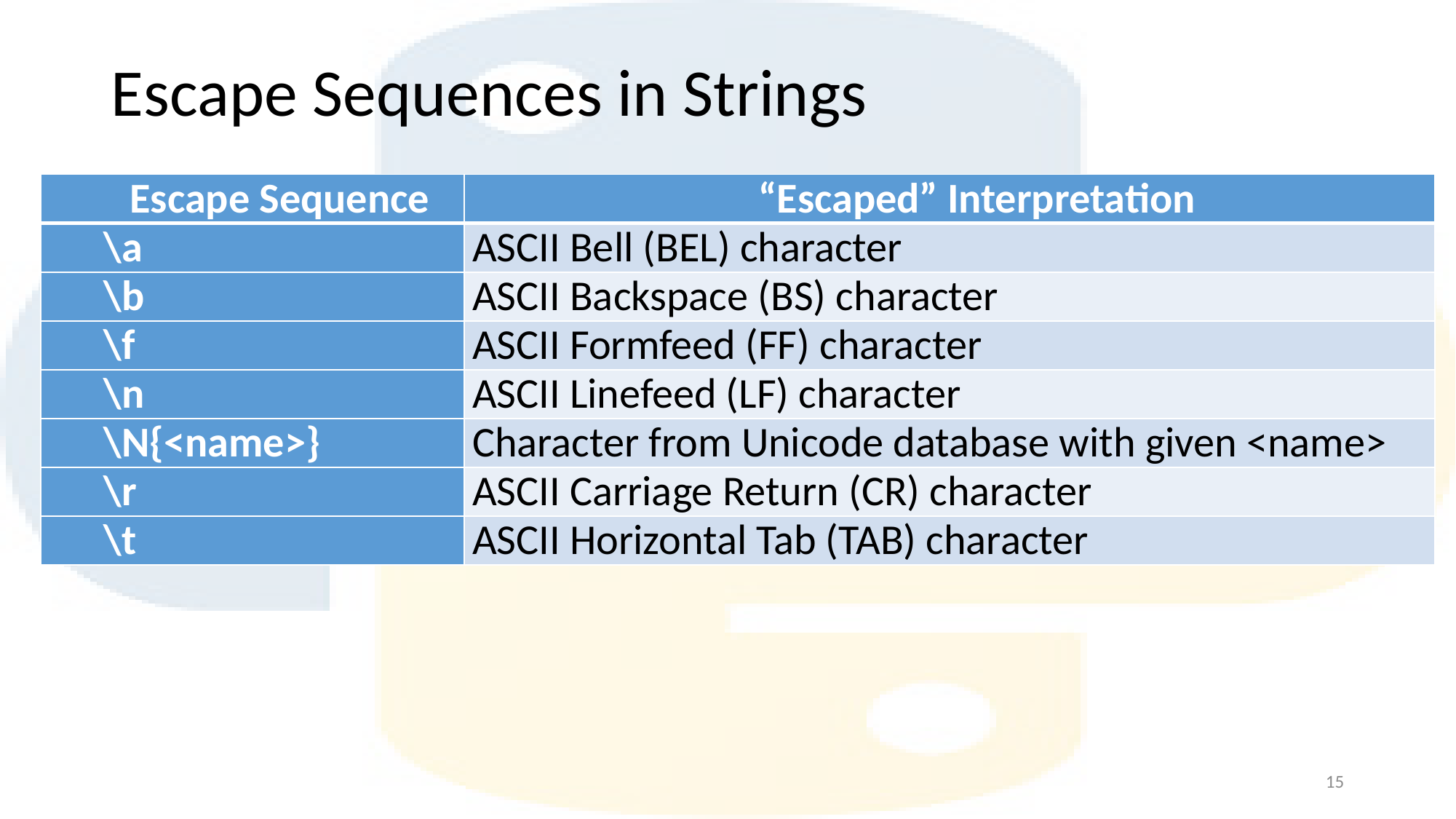

# Escape Sequences in Strings
| Escape Sequence | “Escaped” Interpretation |
| --- | --- |
| \a | ASCII Bell (BEL) character |
| \b | ASCII Backspace (BS) character |
| \f | ASCII Formfeed (FF) character |
| \n | ASCII Linefeed (LF) character |
| \N{<name>} | Character from Unicode database with given <name> |
| \r | ASCII Carriage Return (CR) character |
| \t | ASCII Horizontal Tab (TAB) character |
15